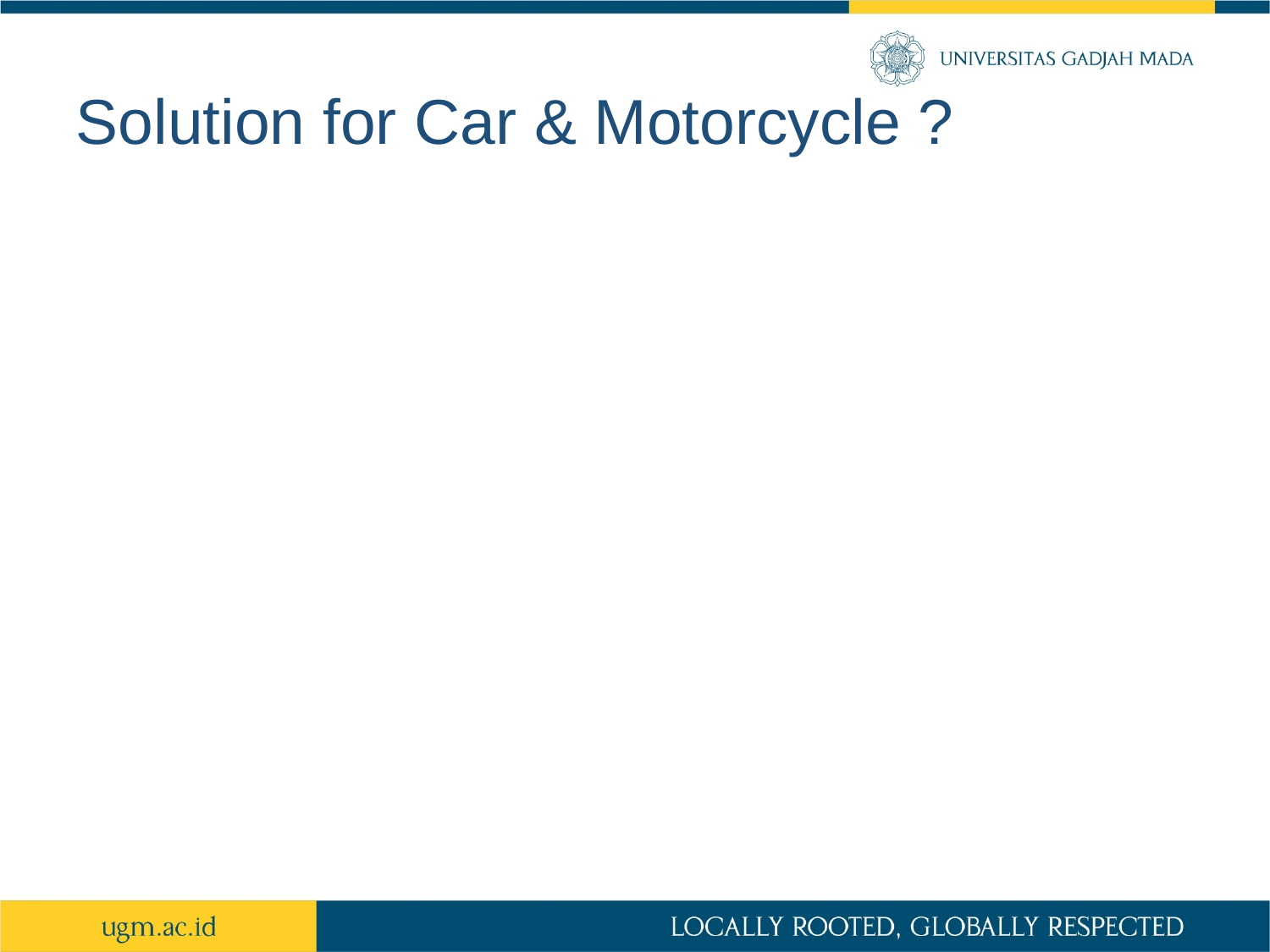

# Solution for Car & Motorcycle ?